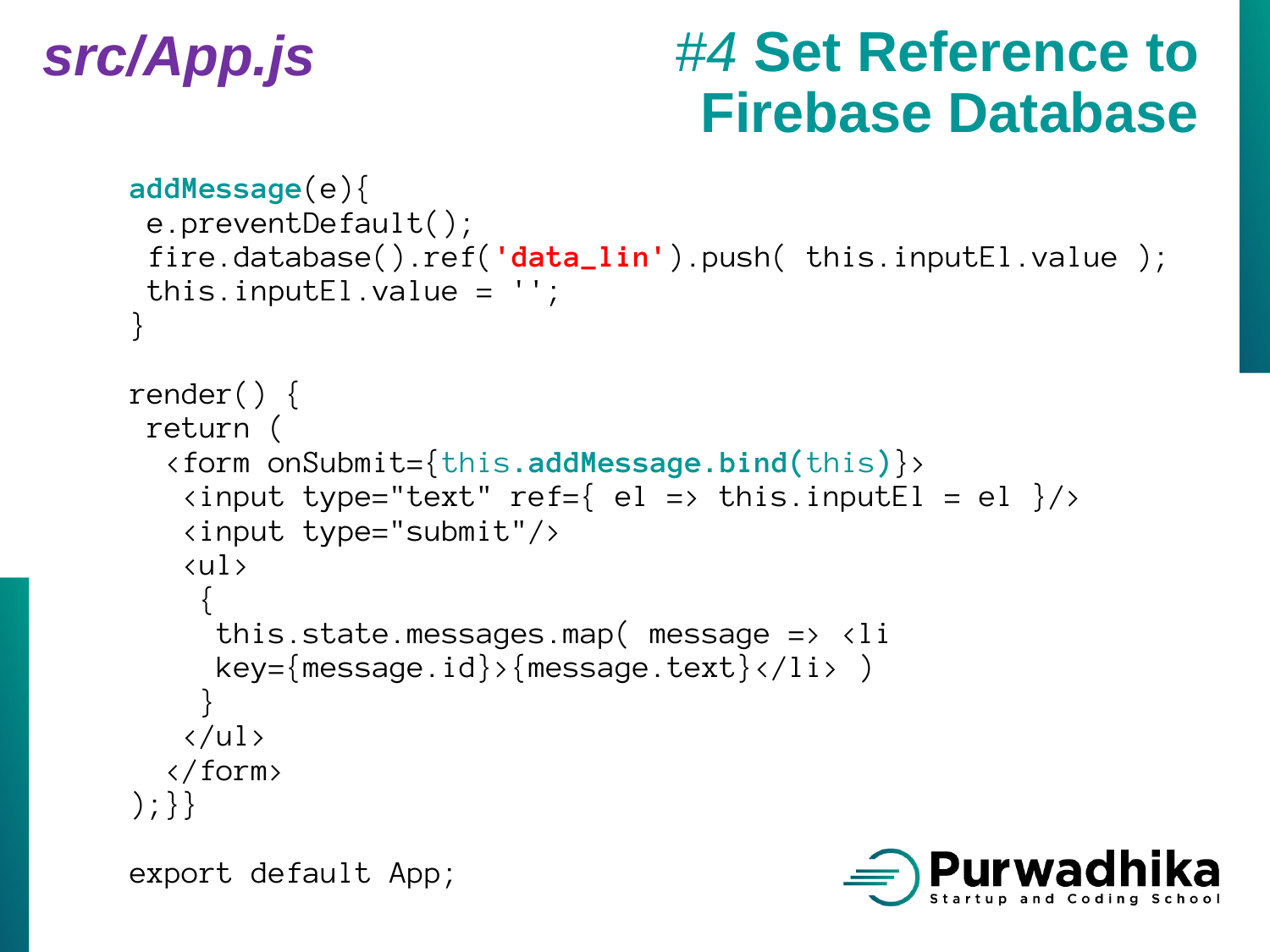

src/App.js
#4 Set Reference to
Firebase Database
addMessage(e){
 e.preventDefault();
 fire.database().ref('data_lin').push( this.inputEl.value );
 this.inputEl.value = '';
}

render() {
 return (
  <form onSubmit={this.addMessage.bind(this)}>
   <input type="text" ref={ el => this.inputEl = el }/>
   <input type="submit"/>
   <ul>
    {
     this.state.messages.map( message => <li
     key={message.id}>{message.text}</li> )
    }
   </ul>
  </form>
);}}
export default App;